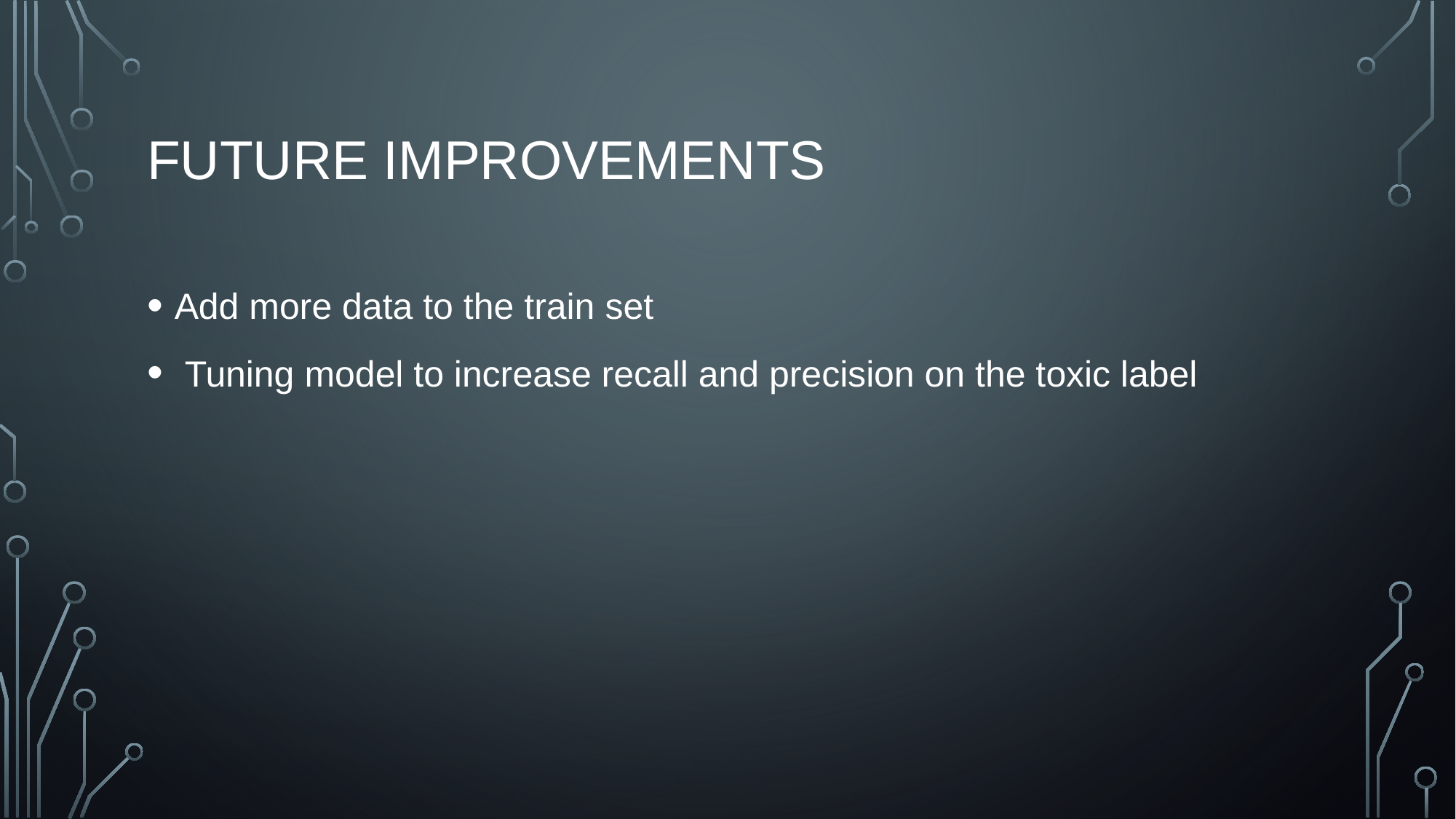

# Future Improvements
Add more data to the train set
 Tuning model to increase recall and precision on the toxic label